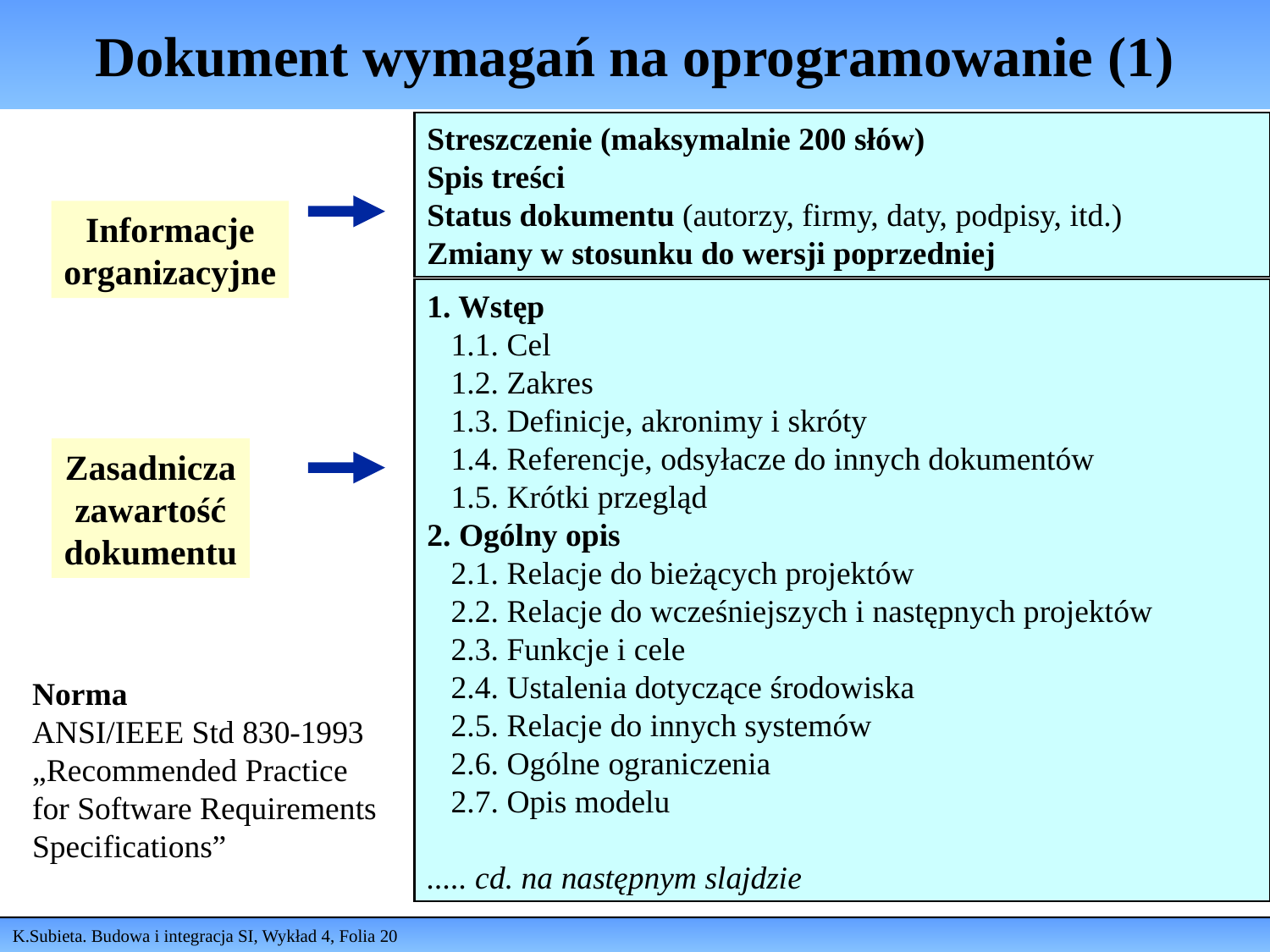

# Dokument wymagań na oprogramowanie (1)
Streszczenie (maksymalnie 200 słów)
Spis treści
Status dokumentu (autorzy, firmy, daty, podpisy, itd.)
Zmiany w stosunku do wersji poprzedniej
Informacje
organizacyjne

1. Wstęp
   1.1. Cel
   1.2. Zakres
   1.3. Definicje, akronimy i skróty
   1.4. Referencje, odsyłacze do innych dokumentów
   1.5. Krótki przegląd
2. Ogólny opis
   2.1. Relacje do bieżących projektów
   2.2. Relacje do wcześniejszych i następnych projektów
   2.3. Funkcje i cele
   2.4. Ustalenia dotyczące środowiska
   2.5. Relacje do innych systemów
   2.6. Ogólne ograniczenia
   2.7. Opis modelu

..... cd. na następnym slajdzie
Zasadnicza
zawartość
dokumentu

Norma
ANSI/IEEE Std 830-1993
„Recommended Practice for Software Requirements Specifications”